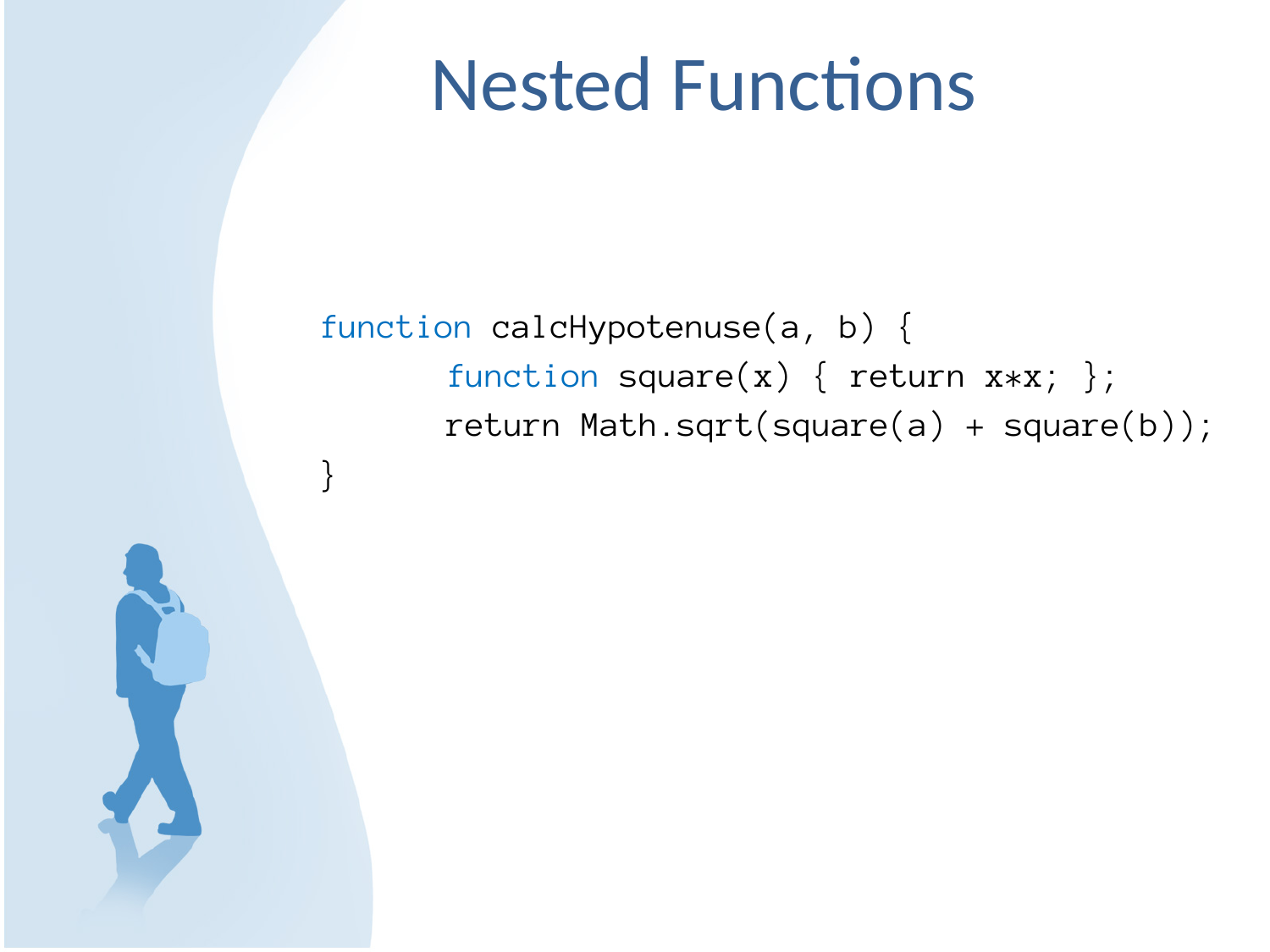

# Nested Functions
function calcHypotenuse(a, b) {
	function square(x) { return x*x; };
	return Math.sqrt(square(a) + square(b));
}